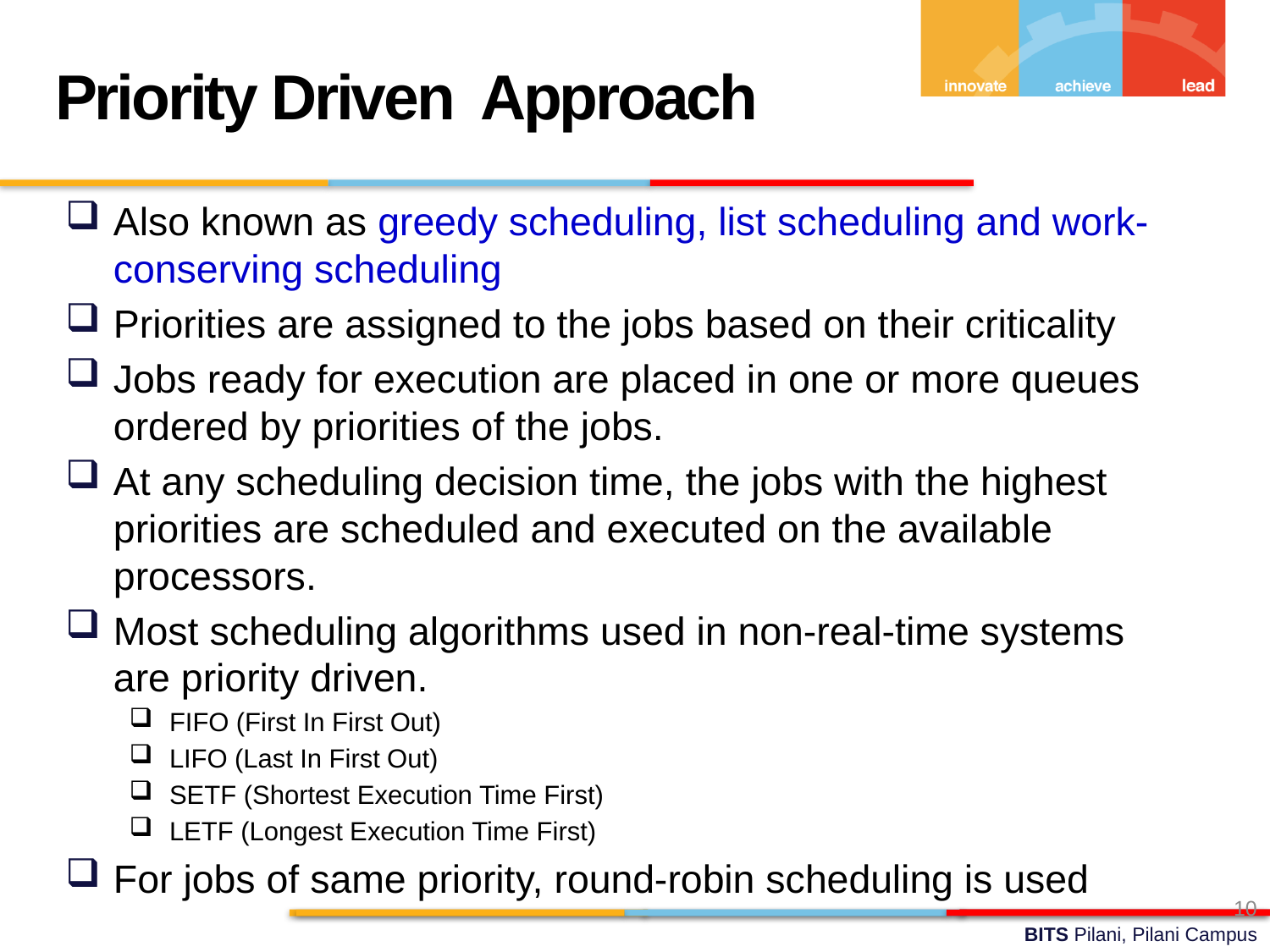

Priority Driven  Approach
Also known as greedy scheduling, list scheduling and work-conserving scheduling
Priorities are assigned to the jobs based on their criticality
Jobs ready for execution are placed in one or more queues ordered by priorities of the jobs.
At any scheduling decision time, the jobs with the highest priorities are scheduled and executed on the available processors.
Most scheduling algorithms used in non-real-time systems are priority driven.
FIFO (First In First Out)
LIFO (Last In First Out)
SETF (Shortest Execution Time First)
LETF (Longest Execution Time First)
For jobs of same priority, round-robin scheduling is used
10